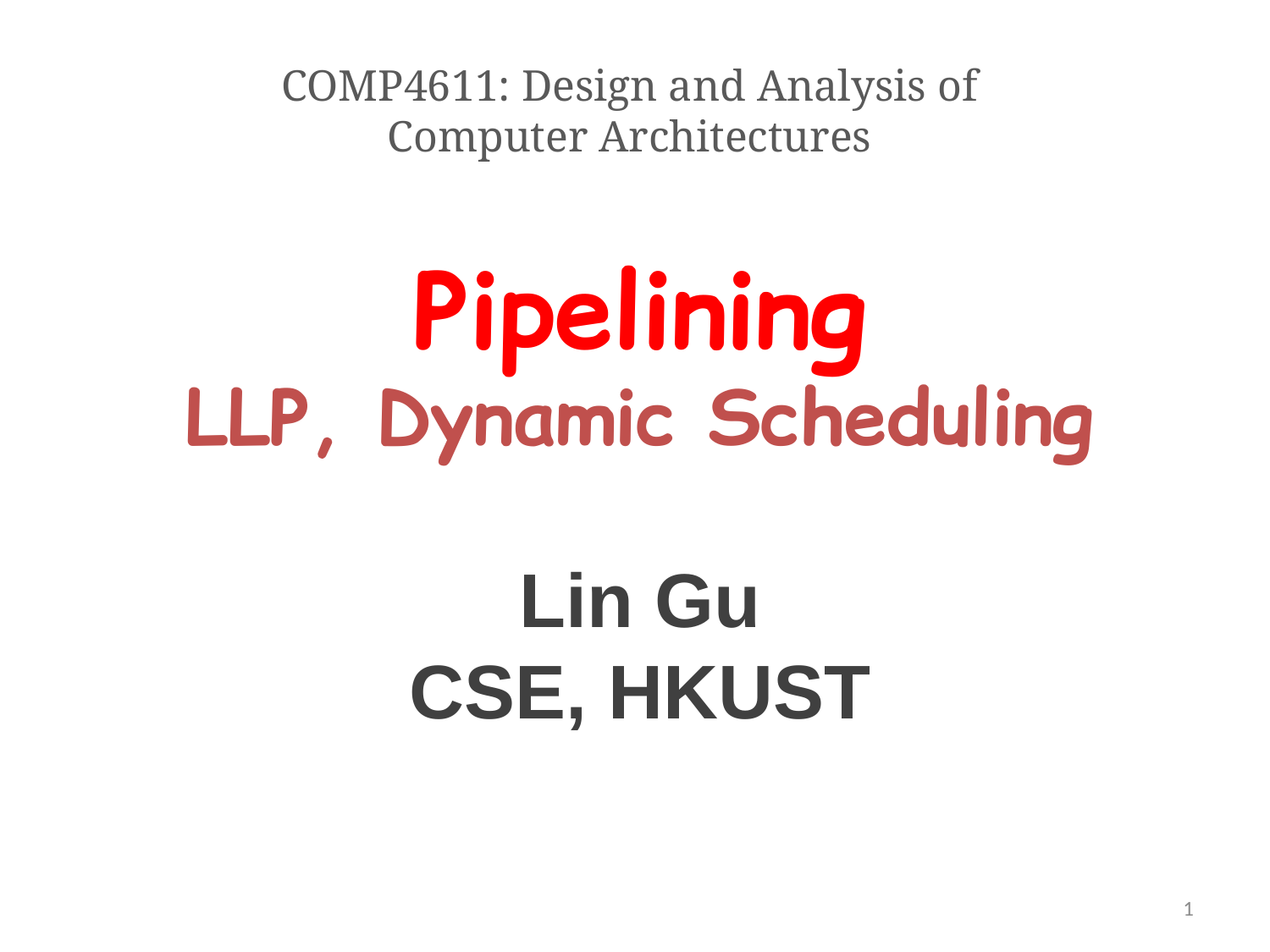

COMP4611: Design and Analysis of Computer Architectures
# Pipelining LLP, Dynamic Scheduling Lin Gu CSE, HKUST
1